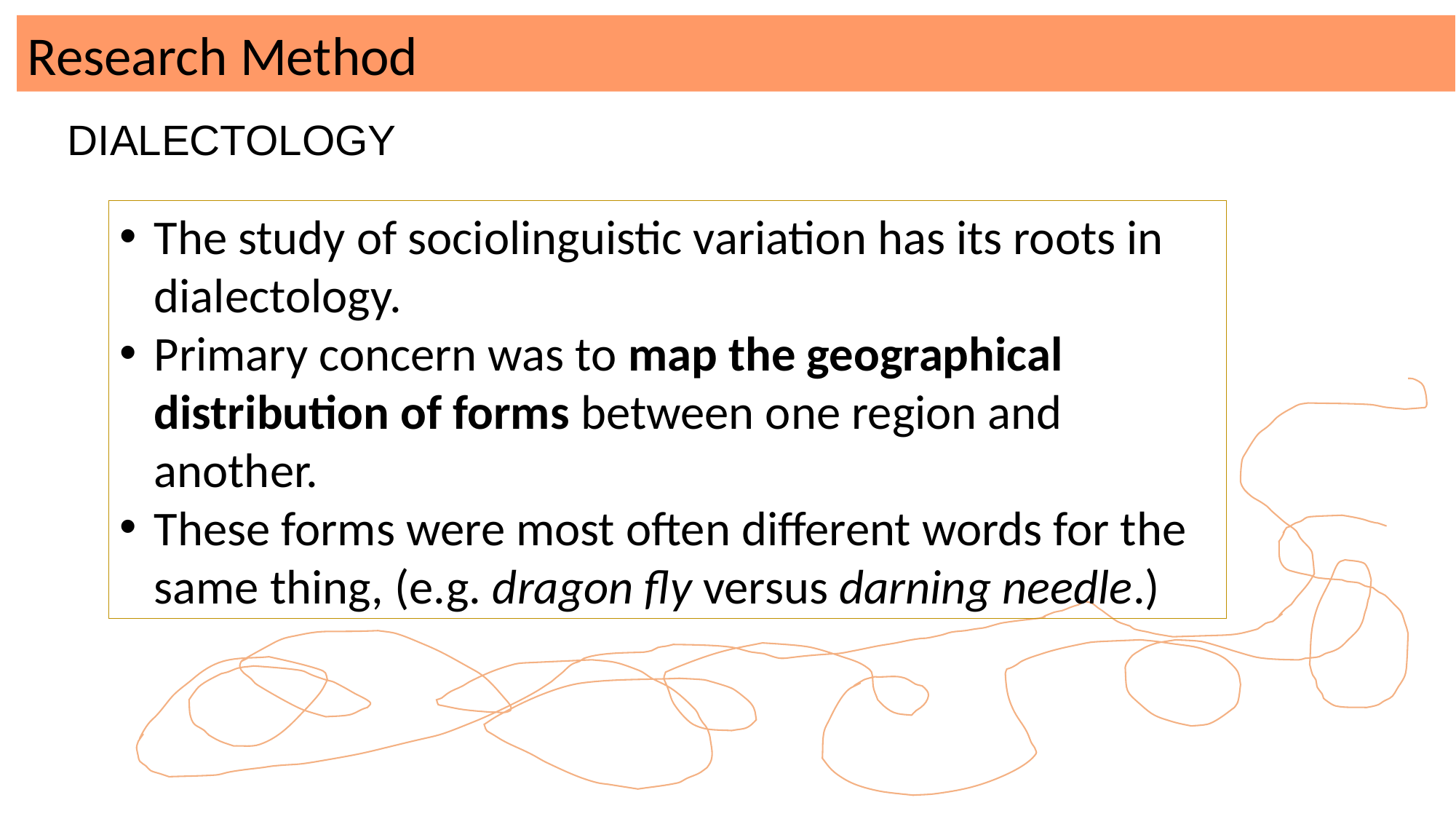

Research Method
DIALECTOLOGY
The study of sociolinguistic variation has its roots in dialectology.
Primary concern was to map the geographical distribution of forms between one region and another.
These forms were most often different words for the same thing, (e.g. dragon fly versus darning needle.)